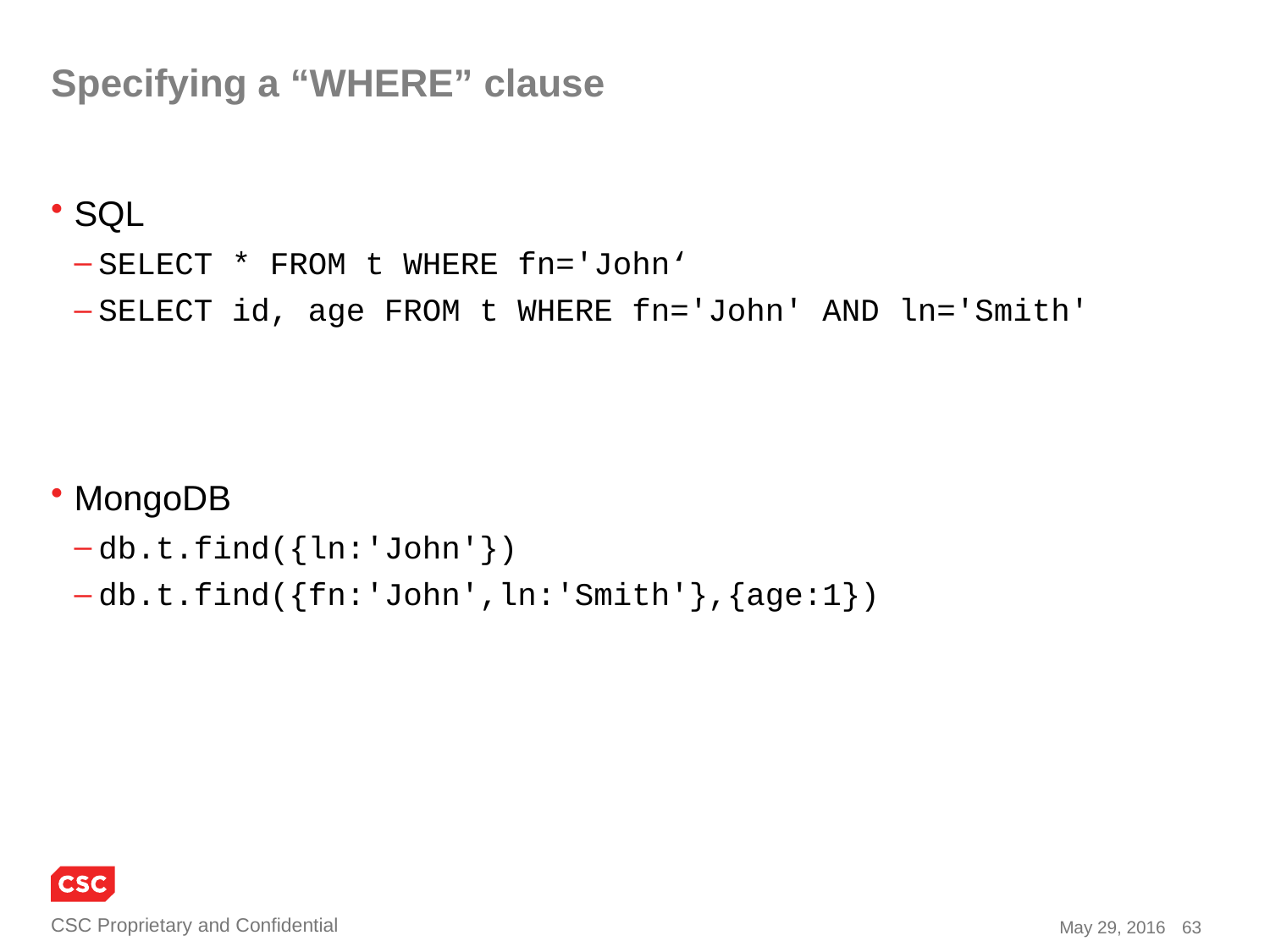

# Specifying a “WHERE” clause
SQL
SELECT * FROM t WHERE fn='John‘
SELECT id, age FROM t WHERE fn='John' AND ln='Smith'

MongoDB
db.t.find({ln:'John'})
db.t.find({fn:'John',ln:'Smith'},{age:1})